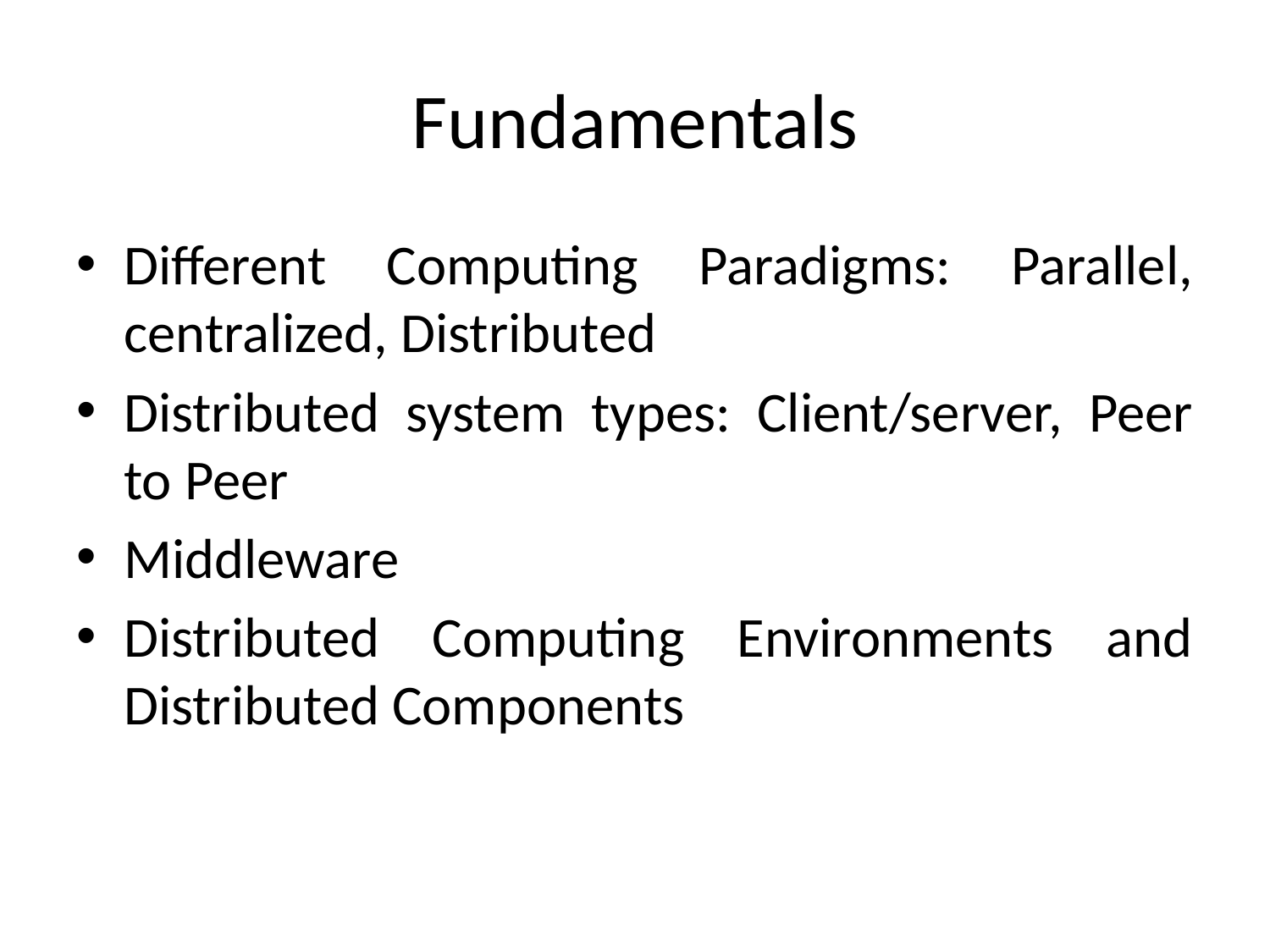

# Fundamentals
Different Computing Paradigms: Parallel, centralized, Distributed
Distributed system types: Client/server, Peer to Peer
Middleware
Distributed Computing Environments and Distributed Components